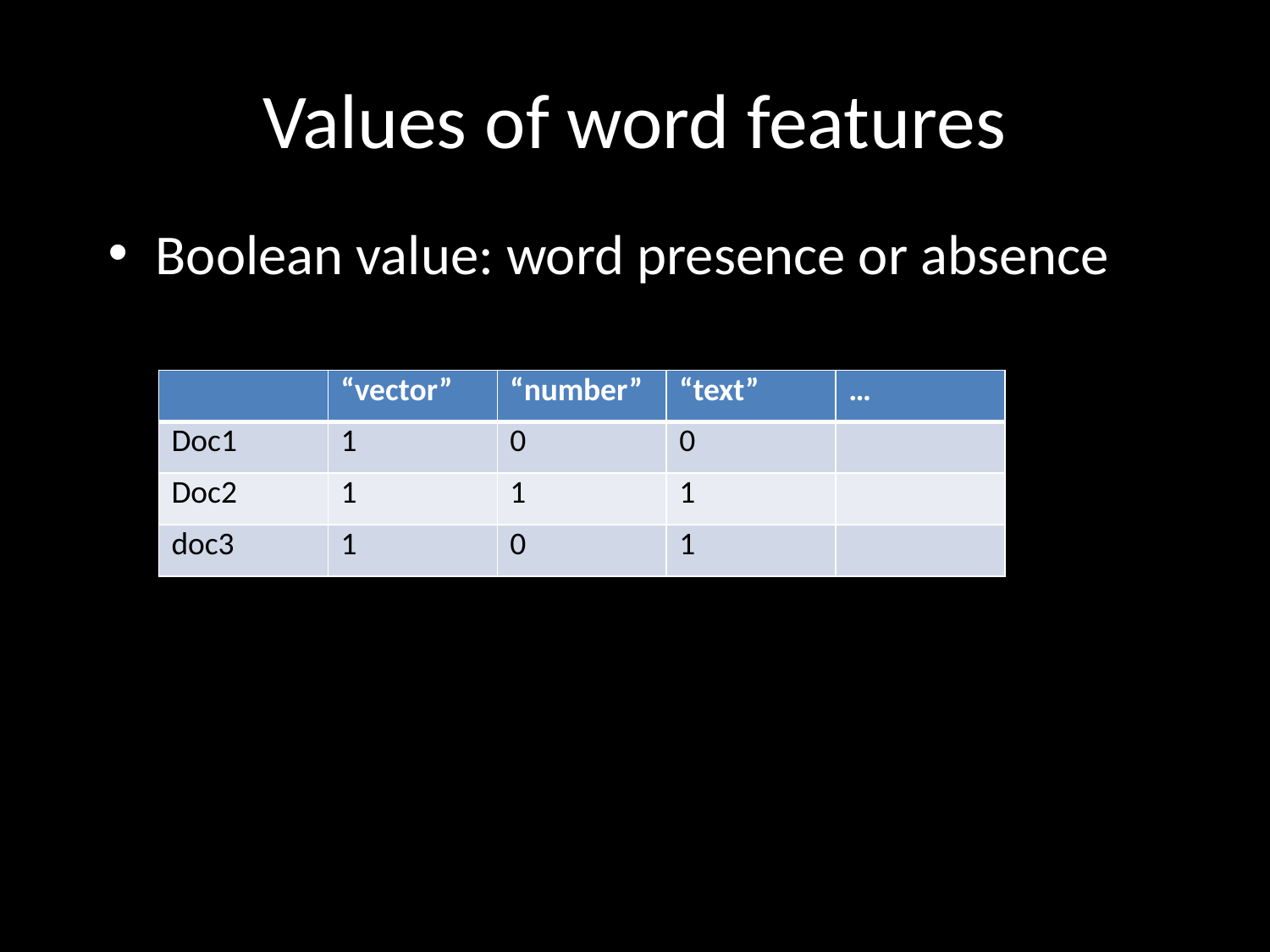

# Values of word features
Boolean value: word presence or absence

|  | “vector” | “number” | “text” | … |
| --- | --- | --- | --- | --- |
| Doc1 | 1 | 0 | 0 |  |
| Doc2 | 1 | 1 | 1 |  |
| doc3 | 1 | 0 | 1 |  |